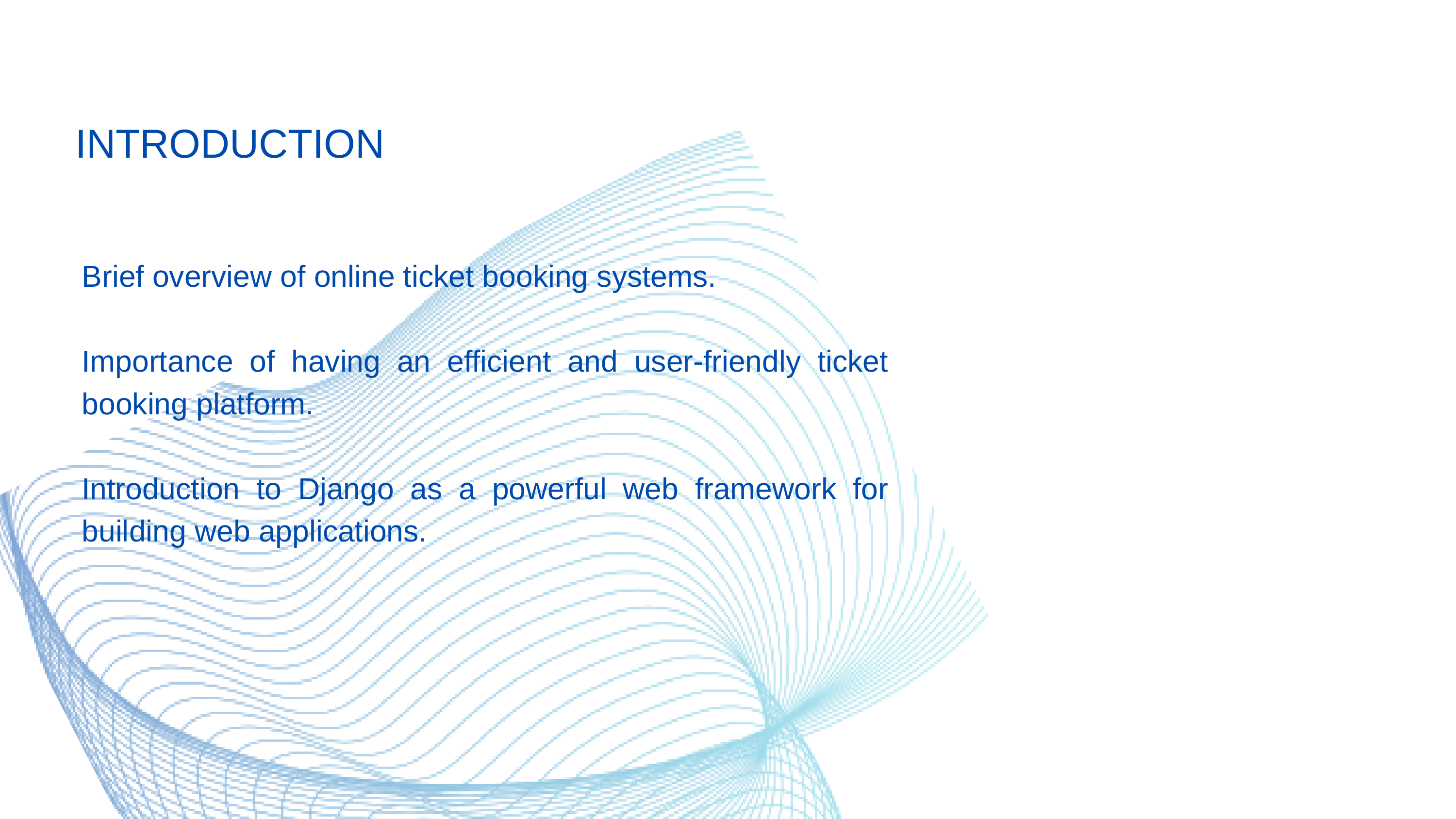

INTRODUCTION
Brief overview of online ticket booking systems.

Importance of having an efficient and user-friendly ticket booking platform.

Introduction to Django as a powerful web framework for building web applications.